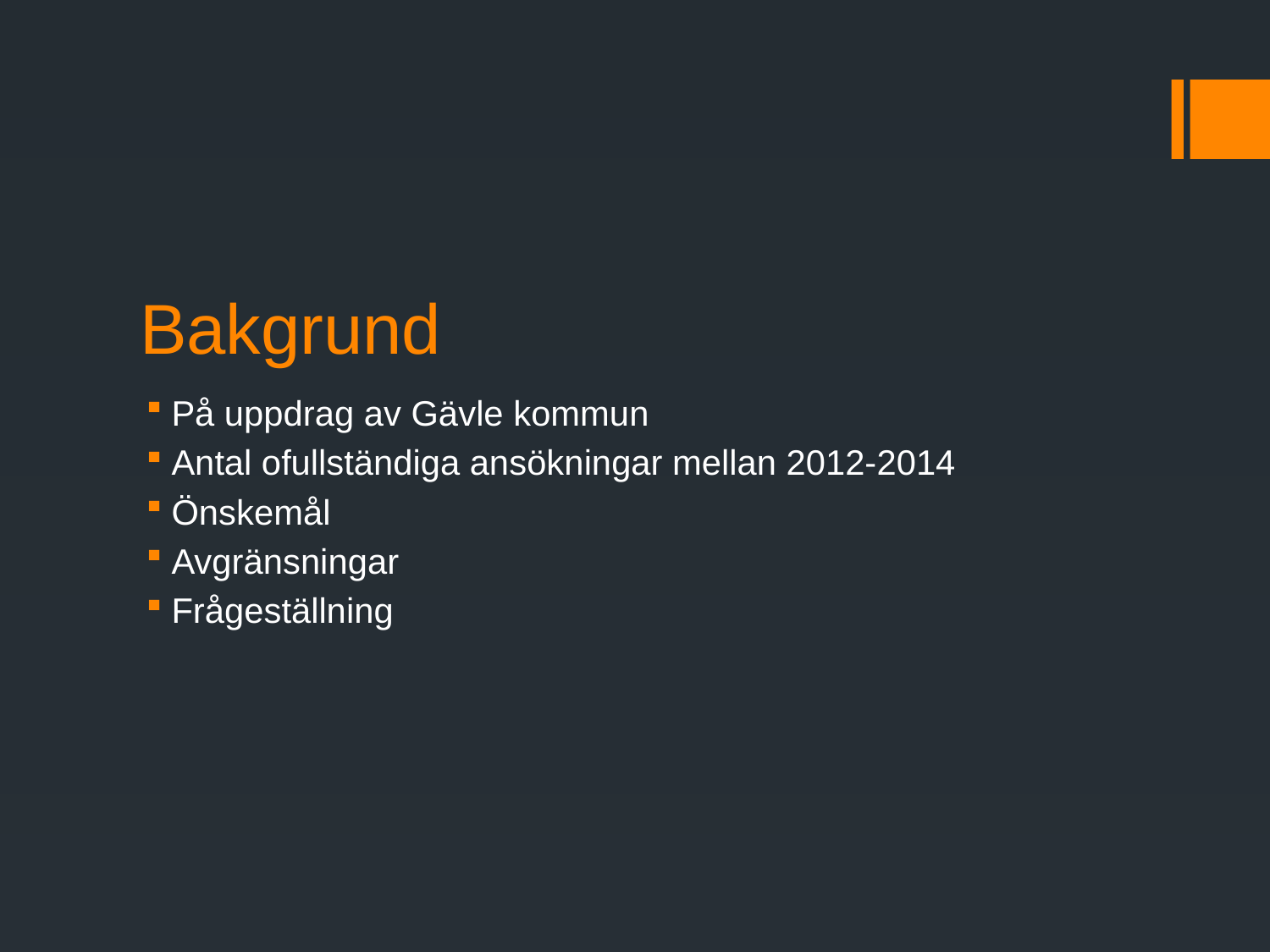

# Bakgrund
På uppdrag av Gävle kommun
Antal ofullständiga ansökningar mellan 2012-2014
Önskemål
Avgränsningar
Frågeställning